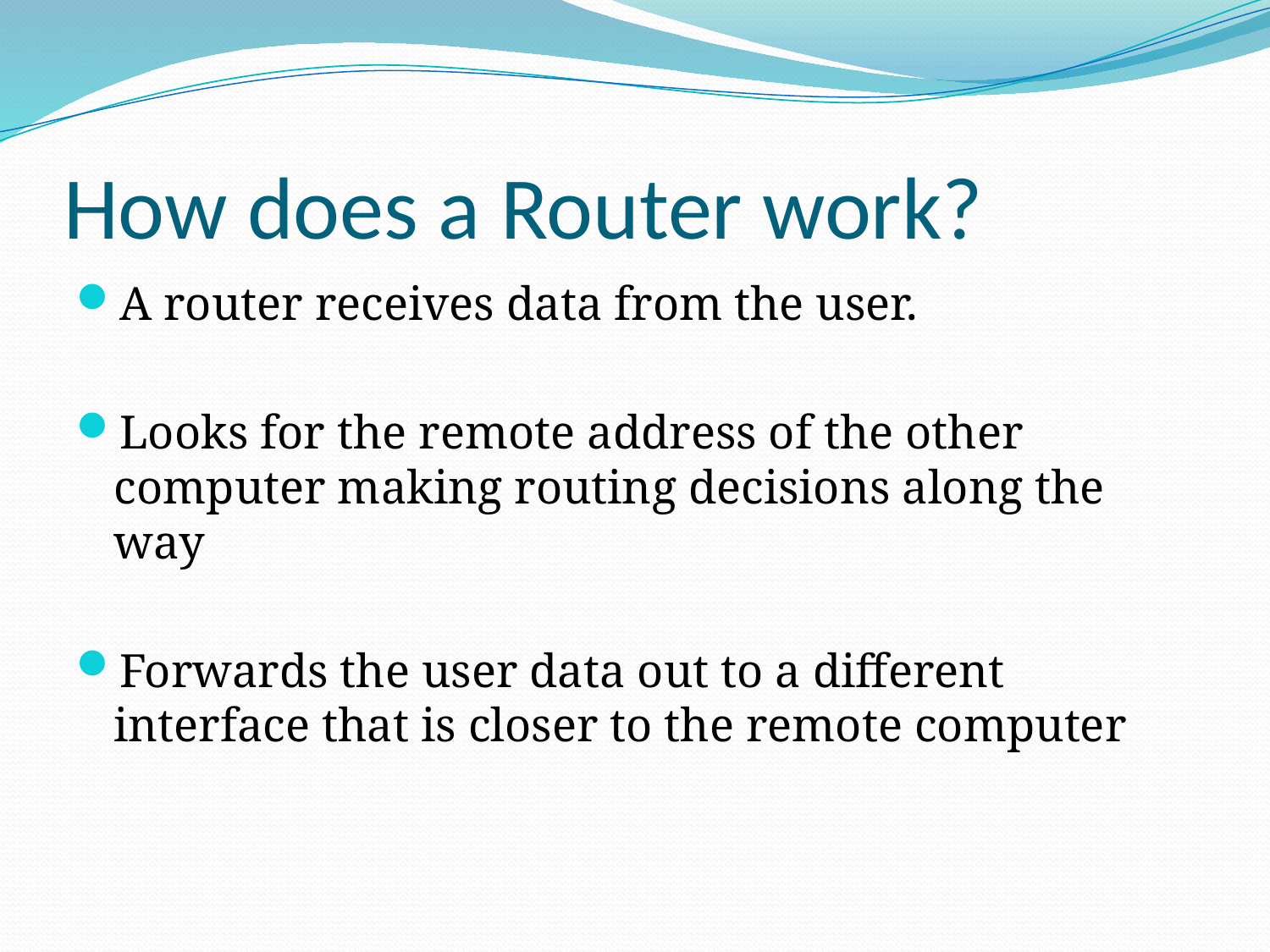

# How does a Router work?
A router receives data from the user.

Looks for the remote address of the other computer making routing decisions along the way

Forwards the user data out to a different interface that is closer to the remote computer